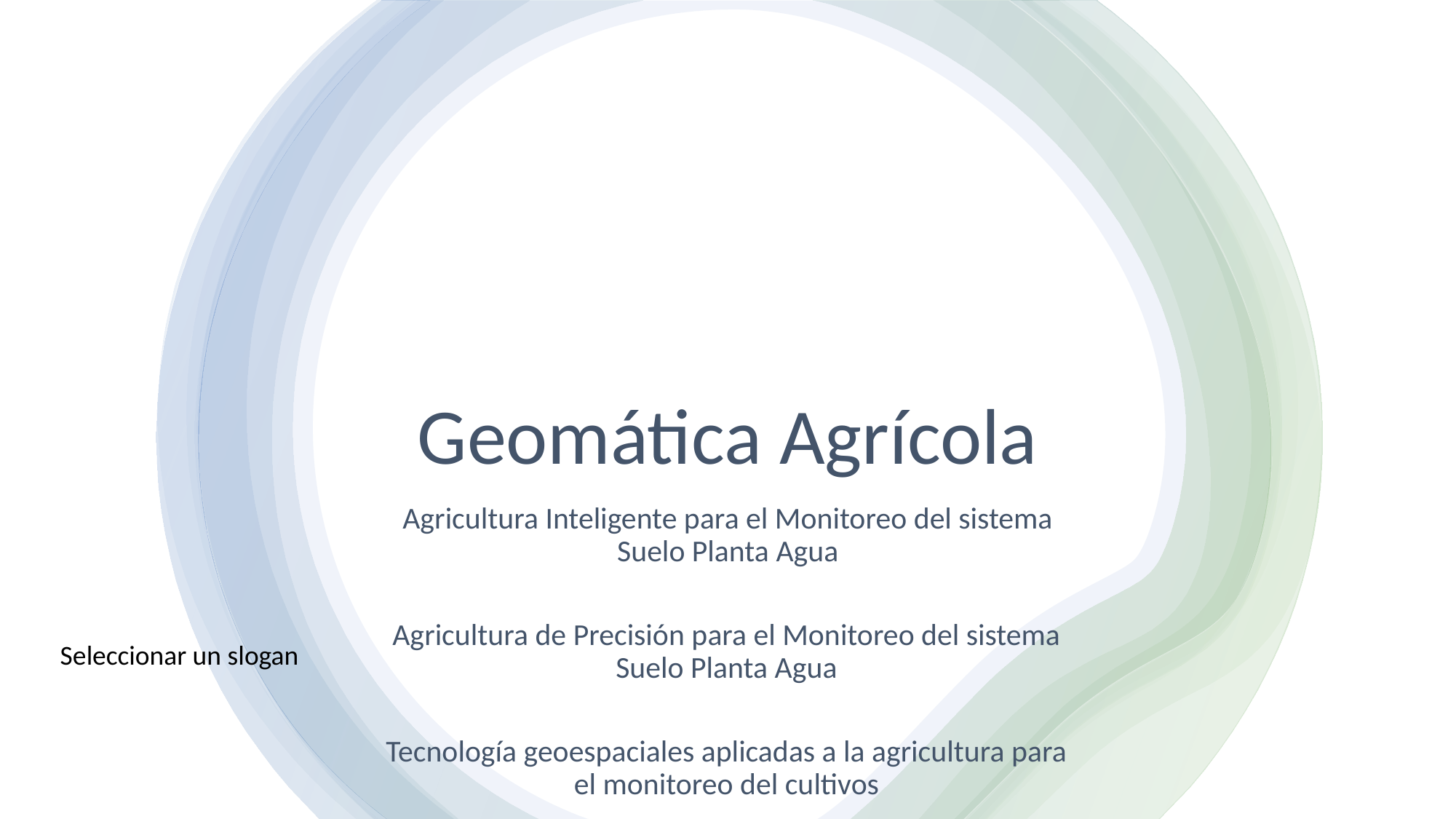

# Geomática Agrícola
Agricultura Inteligente para el Monitoreo del sistema Suelo Planta Agua
Agricultura de Precisión para el Monitoreo del sistema Suelo Planta Agua
Seleccionar un slogan
Tecnología geoespaciales aplicadas a la agricultura para el monitoreo del cultivos